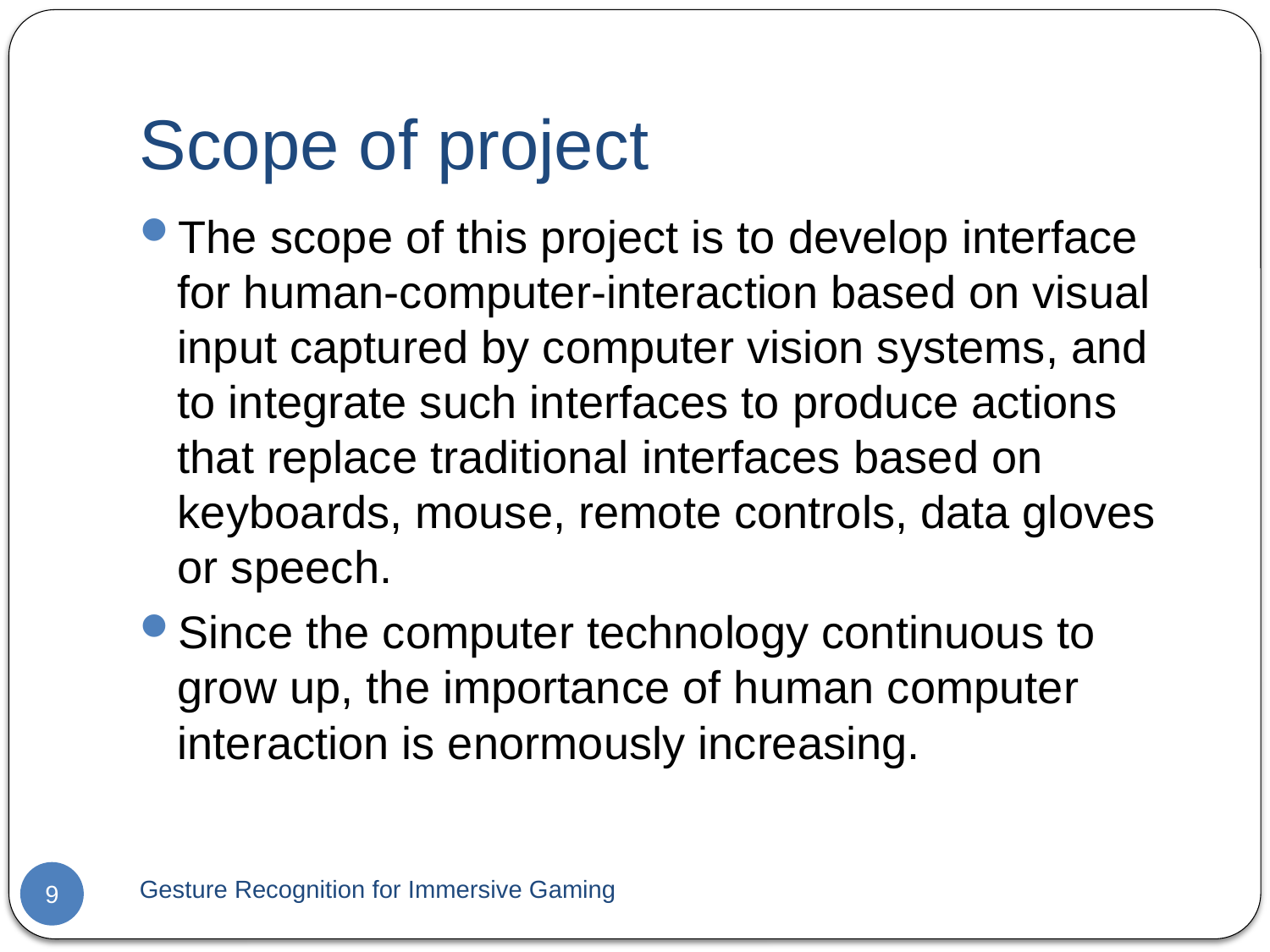

# Scope of project
The scope of this project is to develop interface for human-computer-interaction based on visual input captured by computer vision systems, and to integrate such interfaces to produce actions that replace traditional interfaces based on keyboards, mouse, remote controls, data gloves or speech.
Since the computer technology continuous to grow up, the importance of human computer interaction is enormously increasing.
Gesture Recognition for Immersive Gaming
9